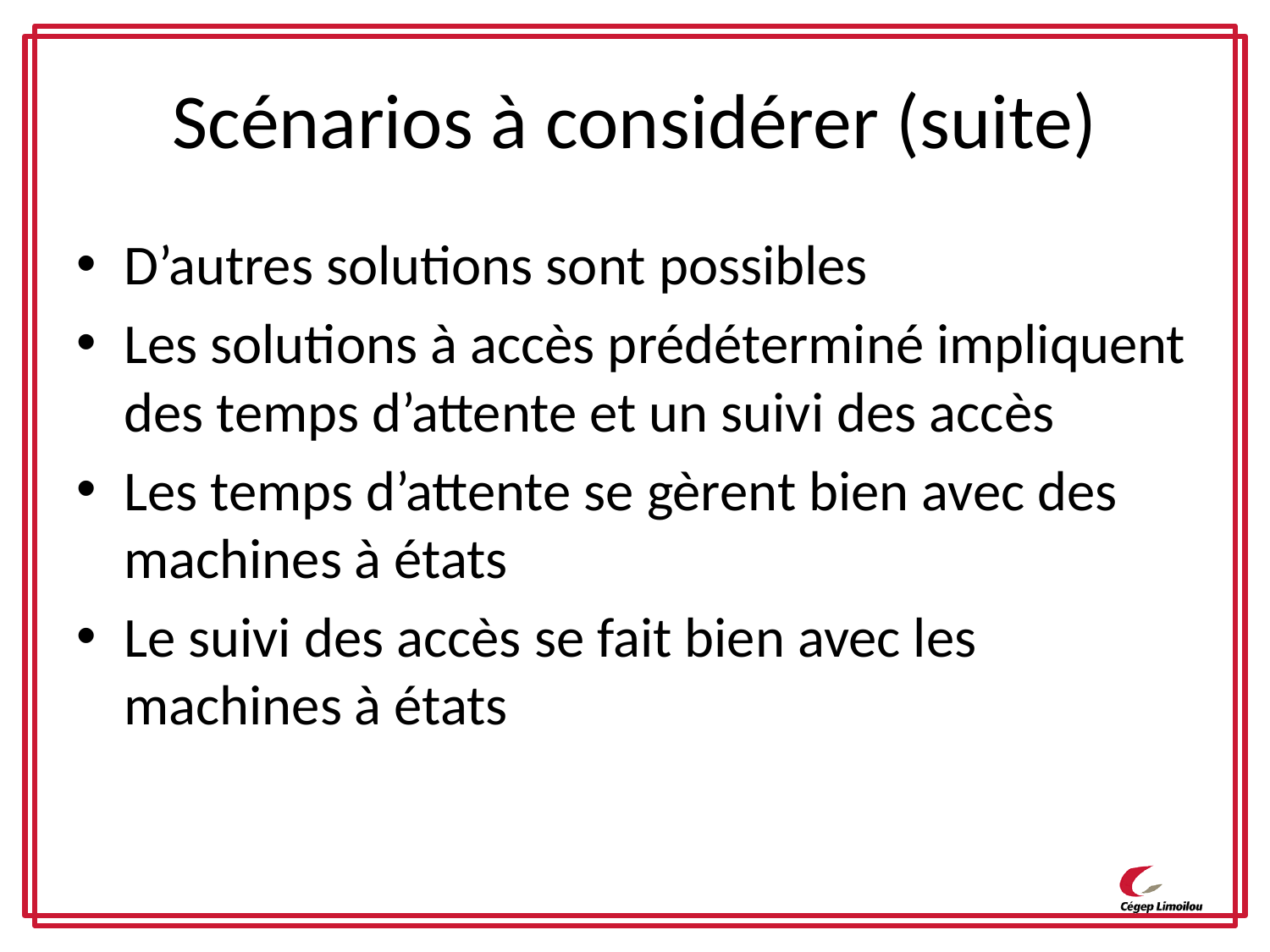

# Scénarios à considérer (suite)
D’autres solutions sont possibles
Les solutions à accès prédéterminé impliquent des temps d’attente et un suivi des accès
Les temps d’attente se gèrent bien avec des machines à états
Le suivi des accès se fait bien avec les machines à états